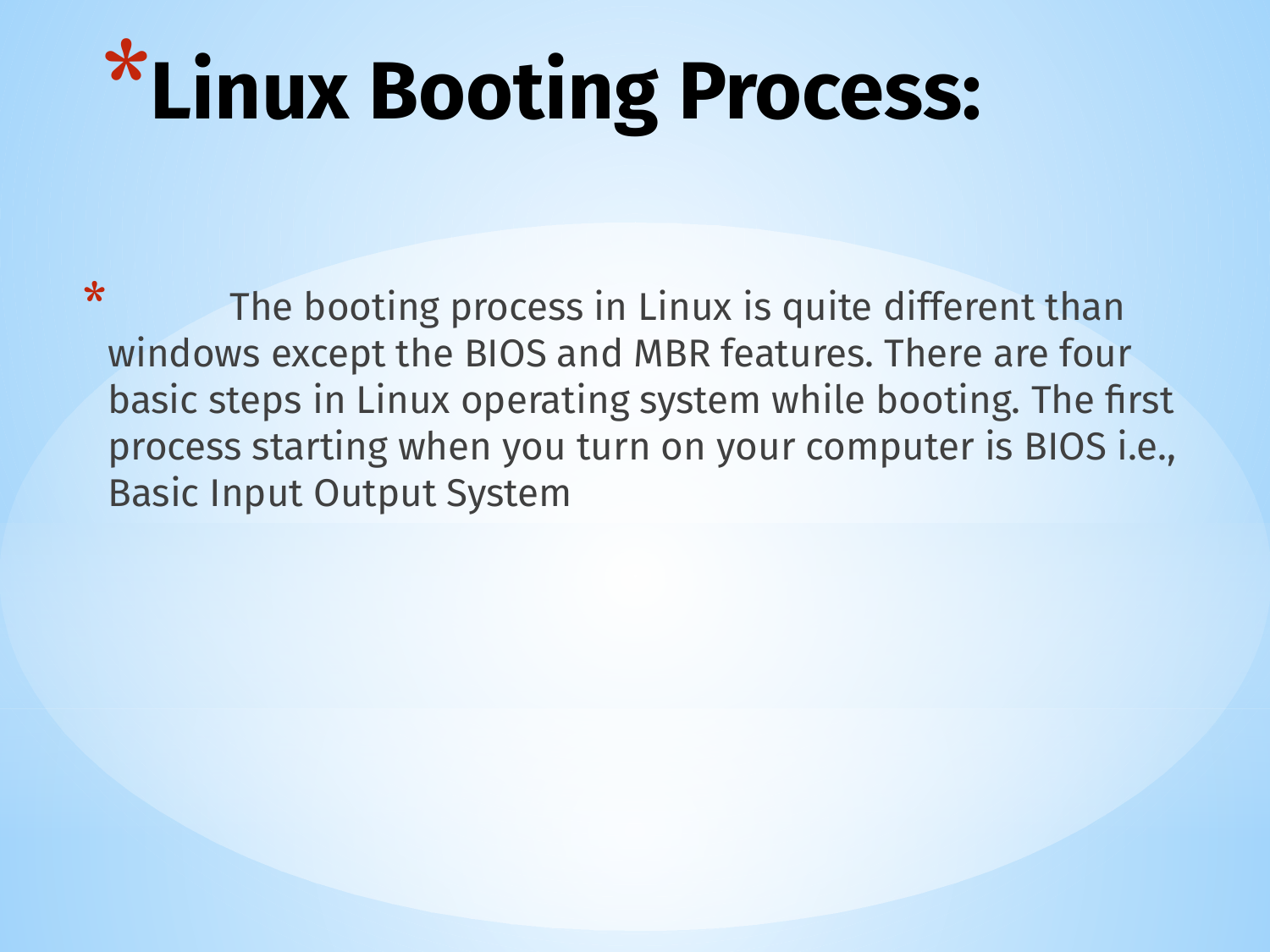

# Linux Booting Process:
            The booting process in Linux is quite different than windows except the BIOS and MBR features. There are four basic steps in Linux operating system while booting. The first process starting when you turn on your computer is BIOS i.e., Basic Input Output System